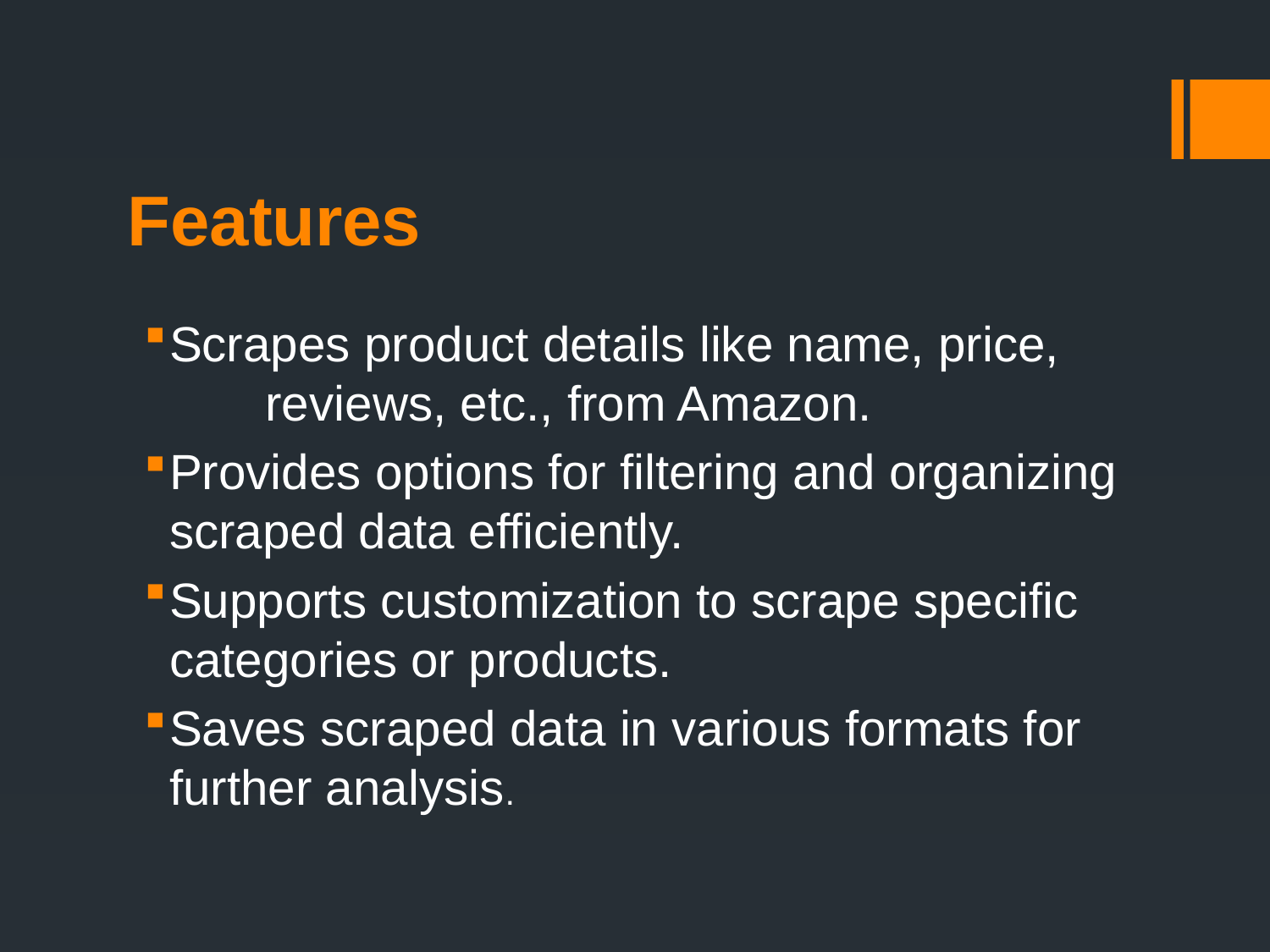

# Features
Scrapes product details like name, price,            reviews, etc., from Amazon.
Provides options for filtering and organizing scraped data efficiently.
Supports customization to scrape specific categories or products.
Saves scraped data in various formats for further analysis.